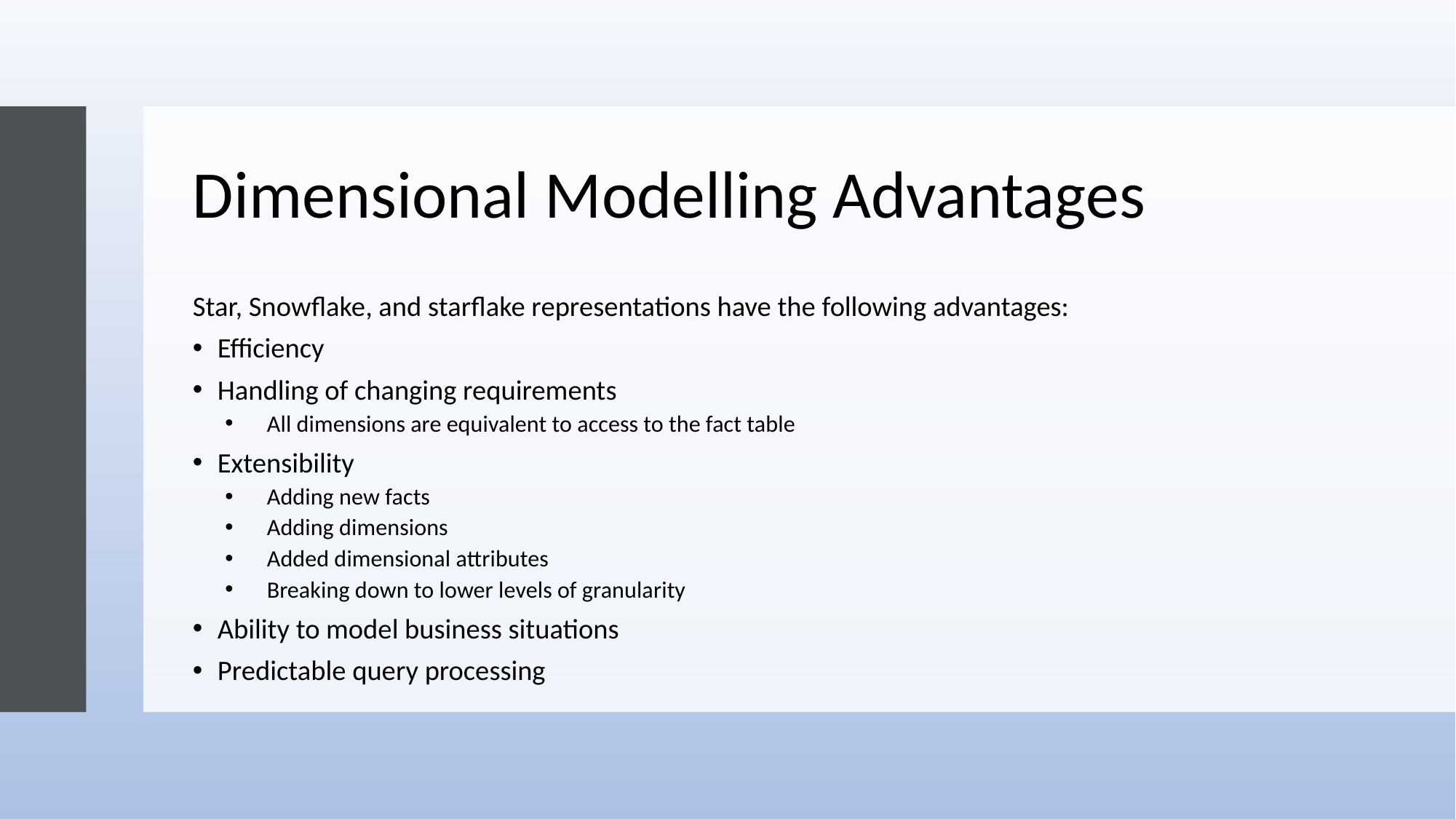

# Dimensional Modelling Advantages
Star, Snowflake, and starflake representations have the following advantages:
Efficiency
Handling of changing requirements
All dimensions are equivalent to access to the fact table
Extensibility
Adding new facts
Adding dimensions
Added dimensional attributes
Breaking down to lower levels of granularity
Ability to model business situations
Predictable query processing